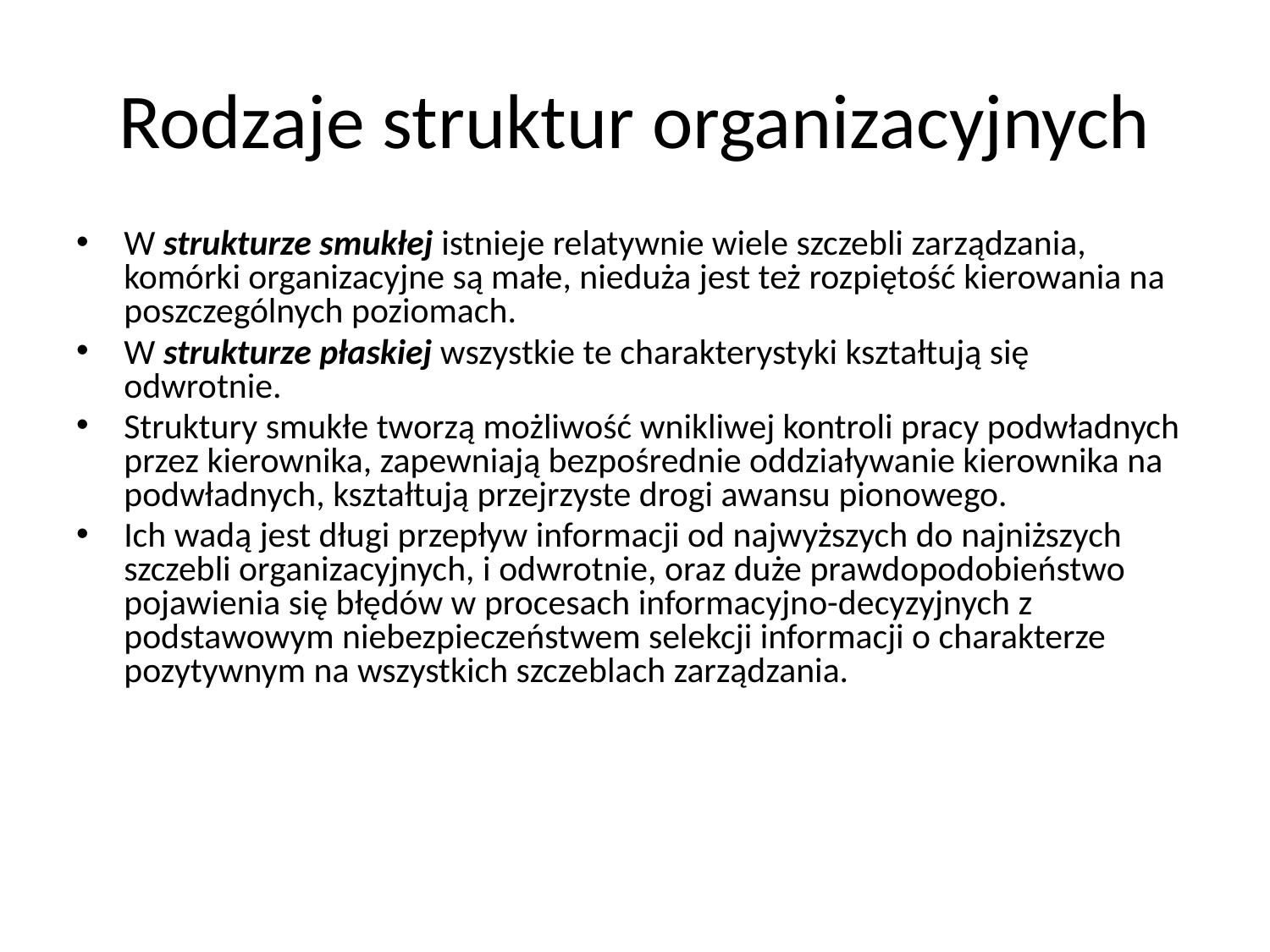

# Rodzaje struktur organizacyjnych
W strukturze smukłej istnieje relatywnie wiele szczebli zarządzania, komórki organizacyjne są małe, nieduża jest też rozpiętość kierowania na poszczególnych poziomach.
W strukturze płaskiej wszystkie te charakterystyki kształtują się odwrotnie.
Struktury smukłe tworzą możliwość wnikliwej kontroli pracy podwładnych przez kierownika, zapewniają bezpośrednie oddziaływanie kierownika na podwładnych, kształtują przejrzyste drogi awansu pionowego.
Ich wadą jest długi przepływ informacji od najwyższych do najniższych szczebli organizacyjnych, i odwrotnie, oraz duże prawdopodobieństwo pojawienia się błędów w procesach informacyjno-decyzyjnych z podstawowym niebezpieczeństwem selekcji informacji o charakterze pozytywnym na wszystkich szczeblach zarządzania.